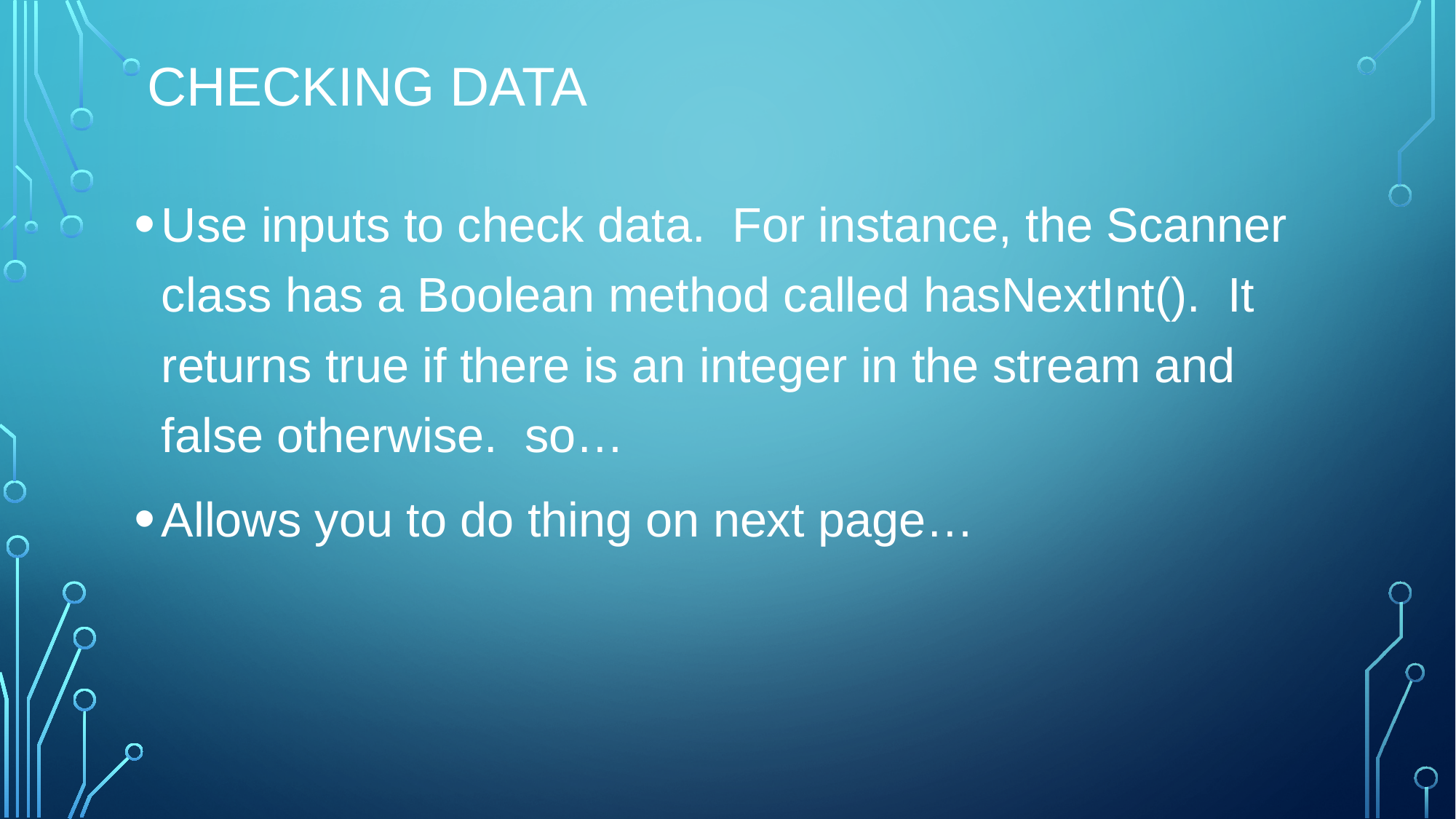

# Checking Data
Use inputs to check data.  For instance, the Scanner class has a Boolean method called hasNextInt().  It returns true if there is an integer in the stream and false otherwise.  so…
Allows you to do thing on next page…